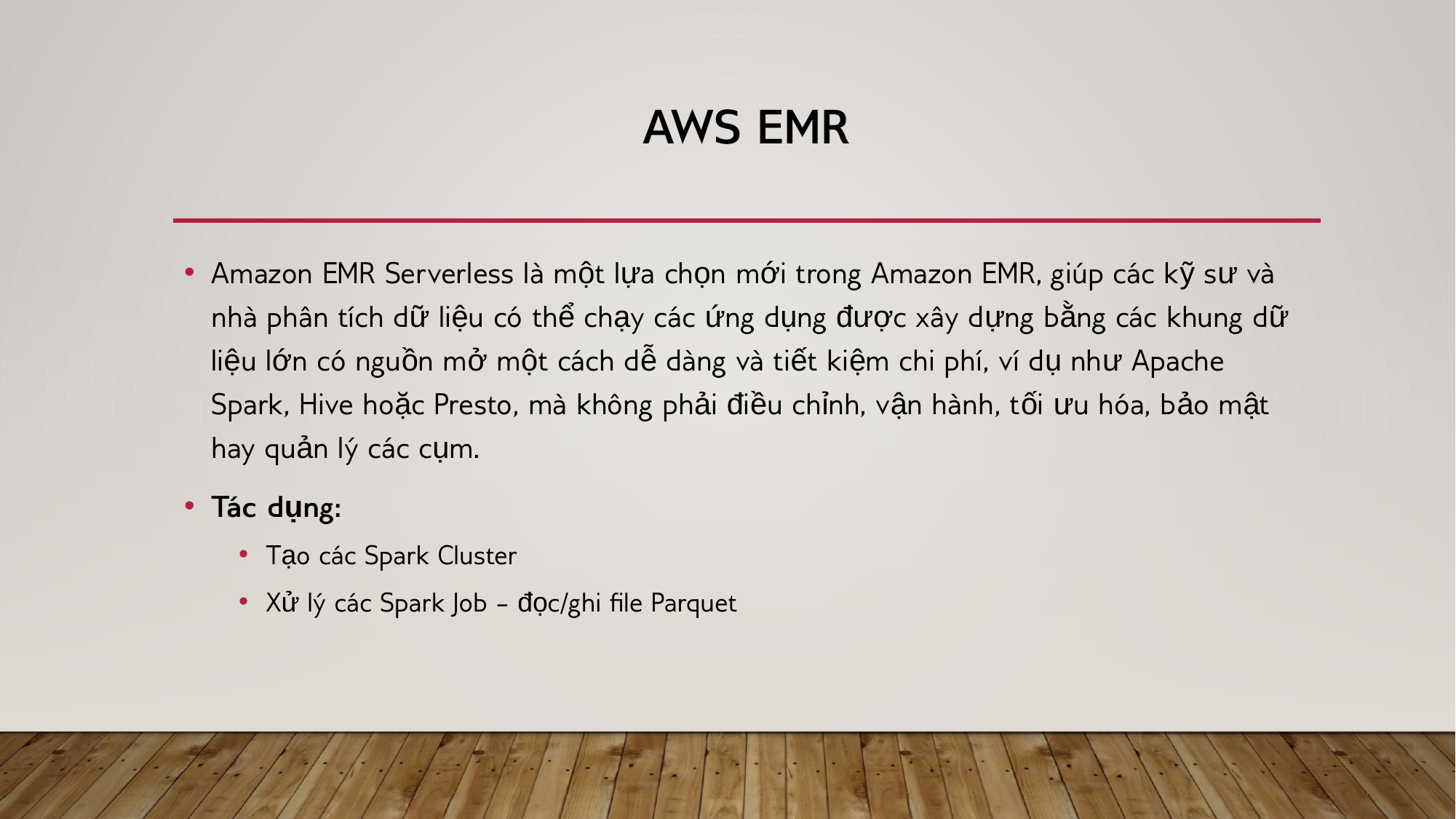

# AWS EMR
Amazon EMR Serverless là một lựa chọn mới trong Amazon EMR, giúp các kỹ sư và nhà phân tích dữ liệu có thể chạy các ứng dụng được xây dựng bằng các khung dữ liệu lớn có nguồn mở một cách dễ dàng và tiết kiệm chi phí, ví dụ như Apache Spark, Hive hoặc Presto, mà không phải điều chỉnh, vận hành, tối ưu hóa, bảo mật hay quản lý các cụm.
Tác dụng:
Tạo các Spark Cluster
Xử lý các Spark Job – đọc/ghi file Parquet